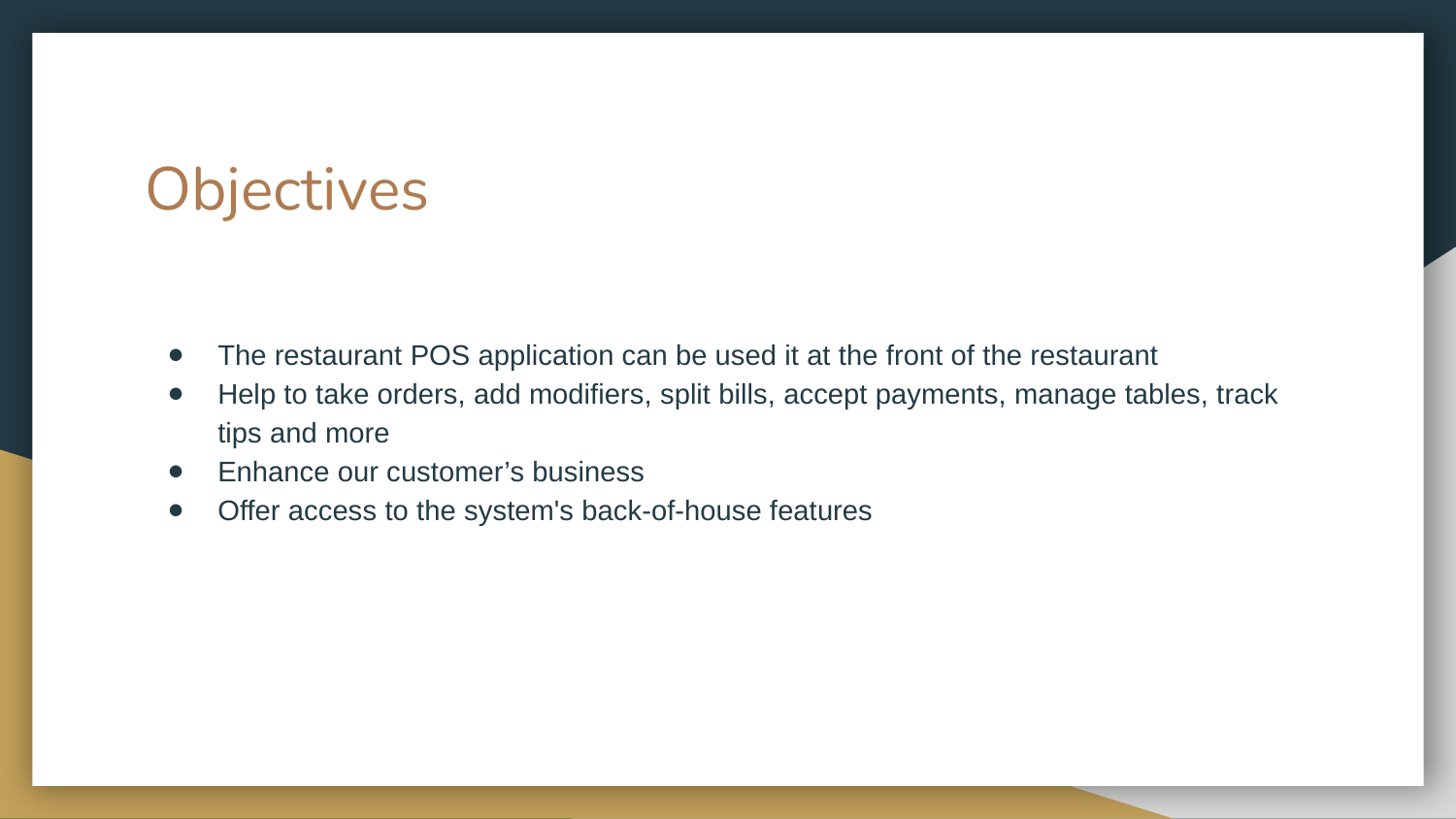

# Objectives
The restaurant POS application can be used it at the front of the restaurant
Help to take orders, add modifiers, split bills, accept payments, manage tables, track tips and more
Enhance our customer’s business
Offer access to the system's back-of-house features